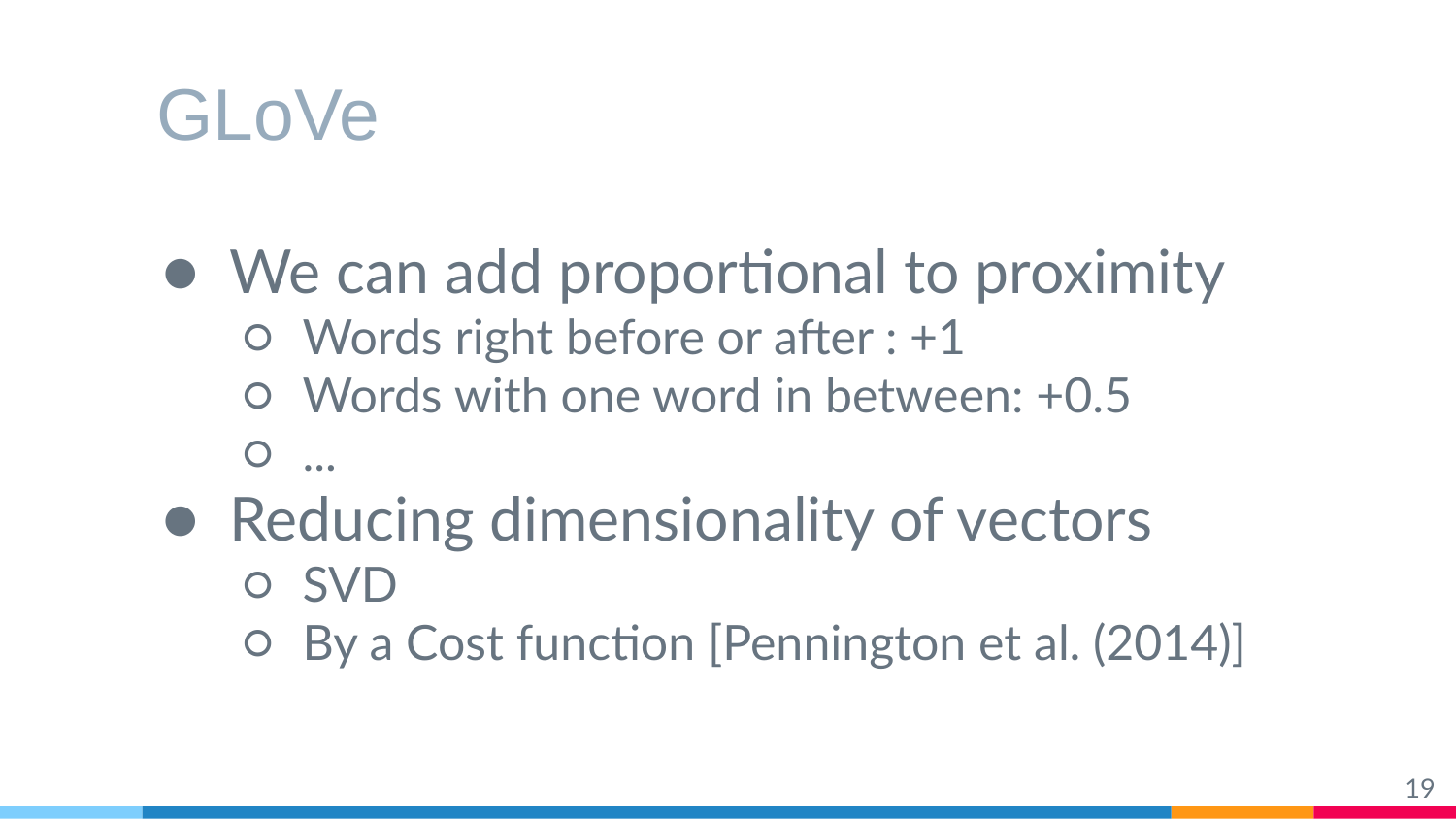

# GLoVe
We can add proportional to proximity
Words right before or after : +1
Words with one word in between: +0.5
...
Reducing dimensionality of vectors
SVD
By a Cost function [Pennington et al. (2014)]
19